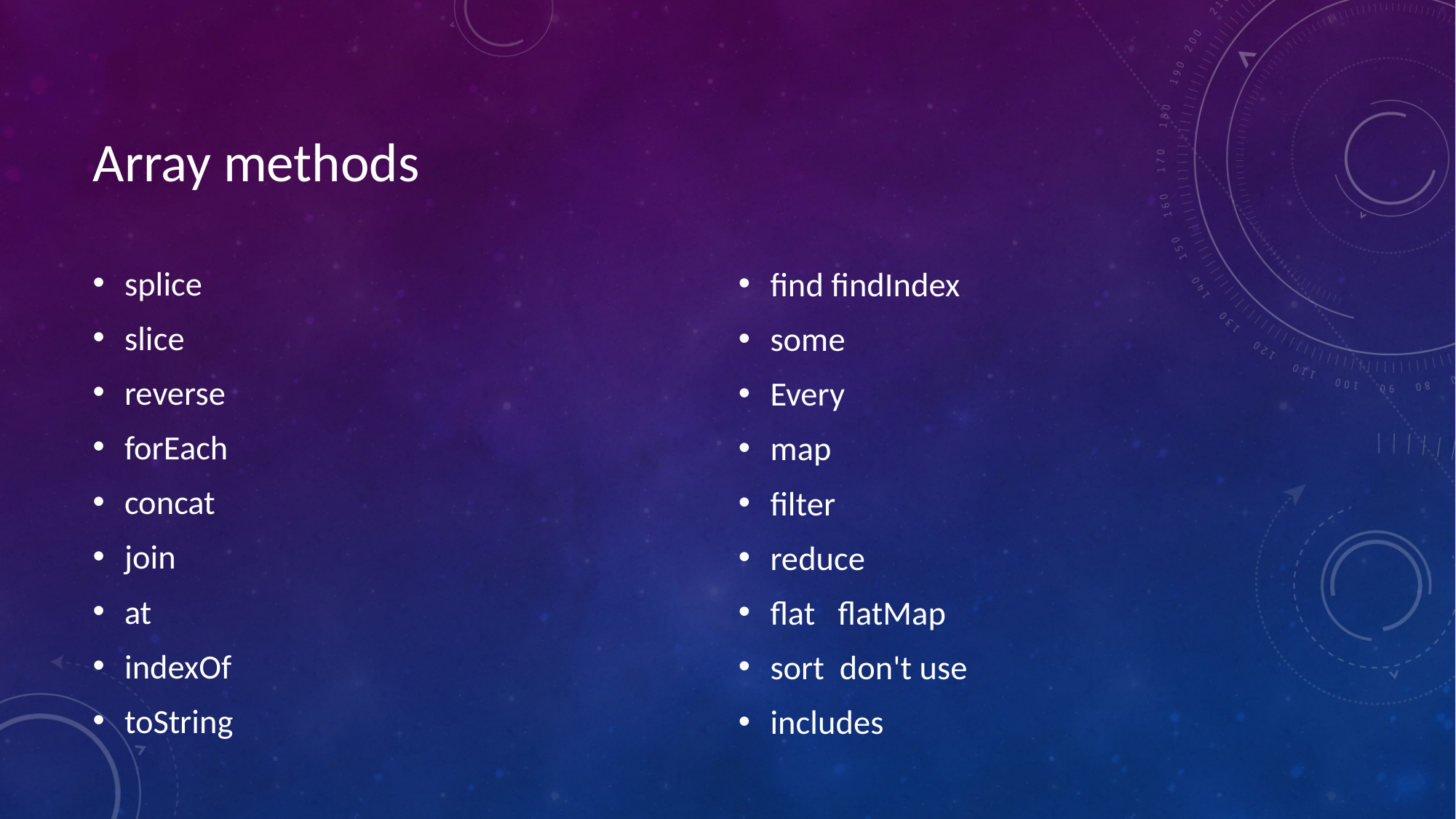

# Array methods
splice
slice
reverse
forEach
concat
join
at
indexOf
toString
find findIndex
some
Every
map
filter
reduce
flat   flatMap
sort  don't use
includes